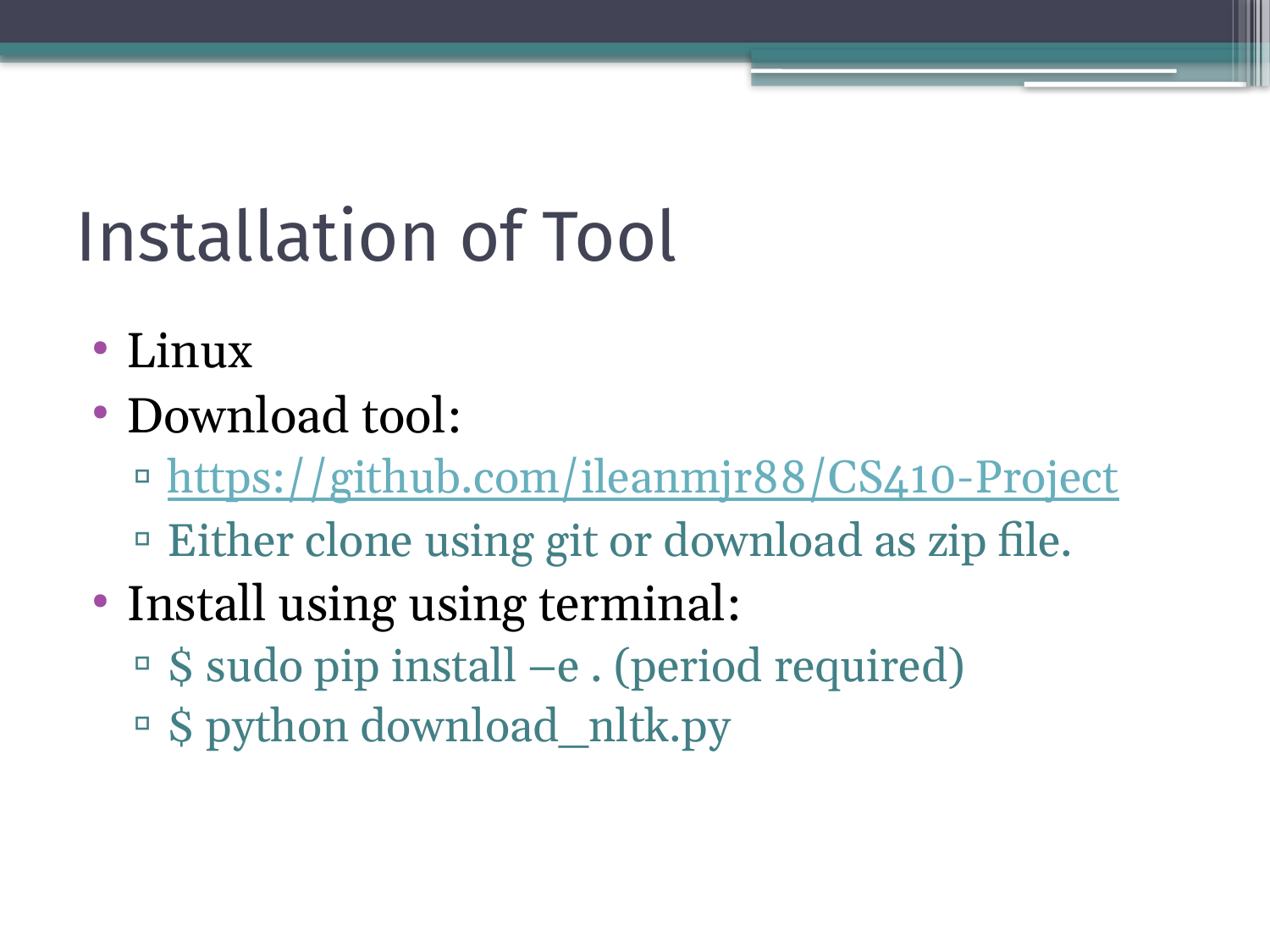

# Installation of Tool
Linux
Download tool:
https://github.com/ileanmjr88/CS410-Project
Either clone using git or download as zip file.
Install using using terminal:
$ sudo pip install –e . (period required)
$ python download_nltk.py